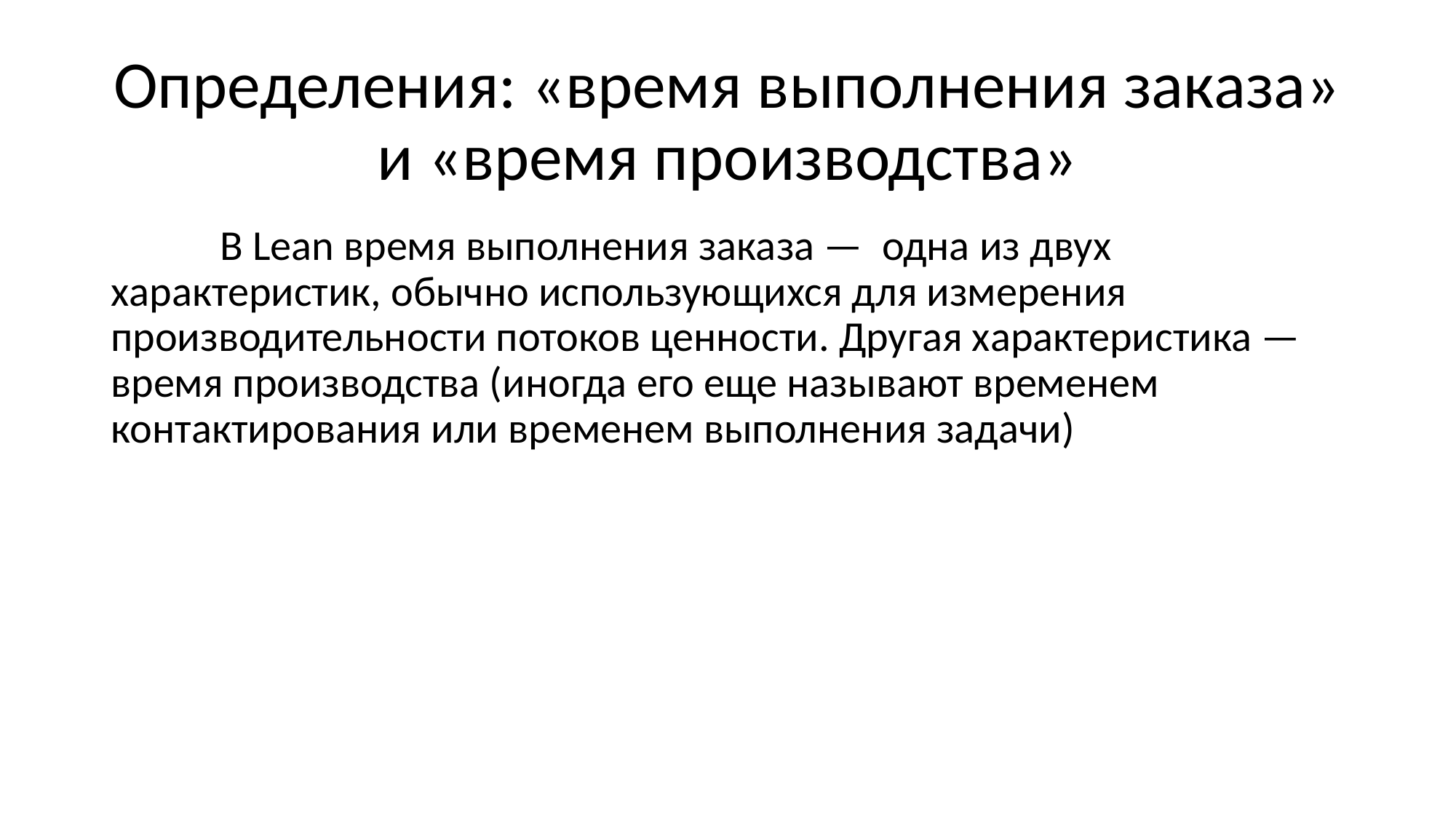

# Определения: «время выполнения заказа» и «время производства»
	В Lean время выполнения заказа —  одна из двух характеристик, обычно использующихся для измерения производительности потоков ценности. Другая характеристика —  время производства (иногда его еще называют временем контактирования или временем выполнения задачи)